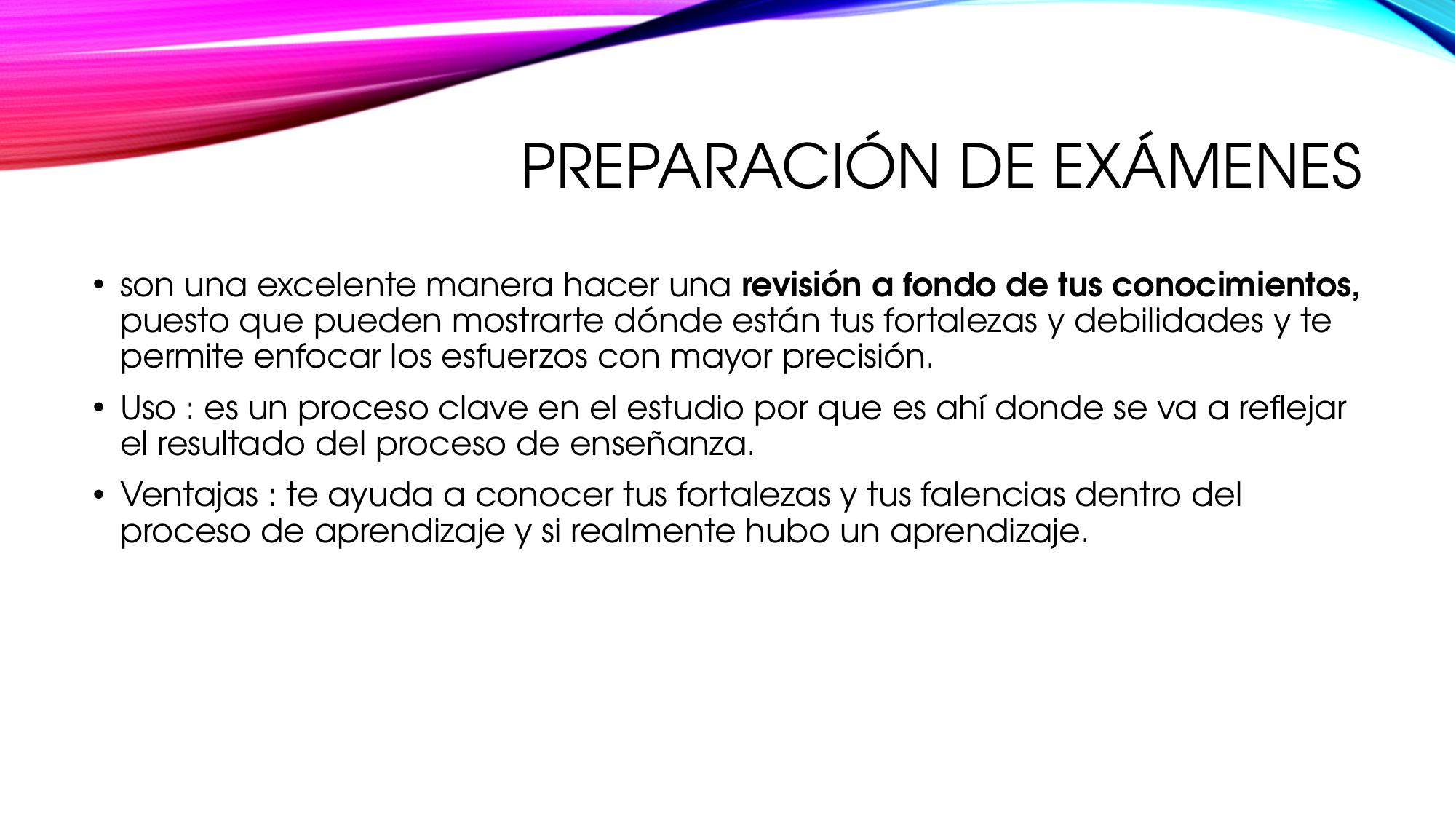

# Preparación de exámenes
son una excelente manera hacer una revisión a fondo de tus conocimientos, puesto que pueden mostrarte dónde están tus fortalezas y debilidades y te permite enfocar los esfuerzos con mayor precisión.
Uso : es un proceso clave en el estudio por que es ahí donde se va a reflejar el resultado del proceso de enseñanza.
Ventajas : te ayuda a conocer tus fortalezas y tus falencias dentro del proceso de aprendizaje y si realmente hubo un aprendizaje.